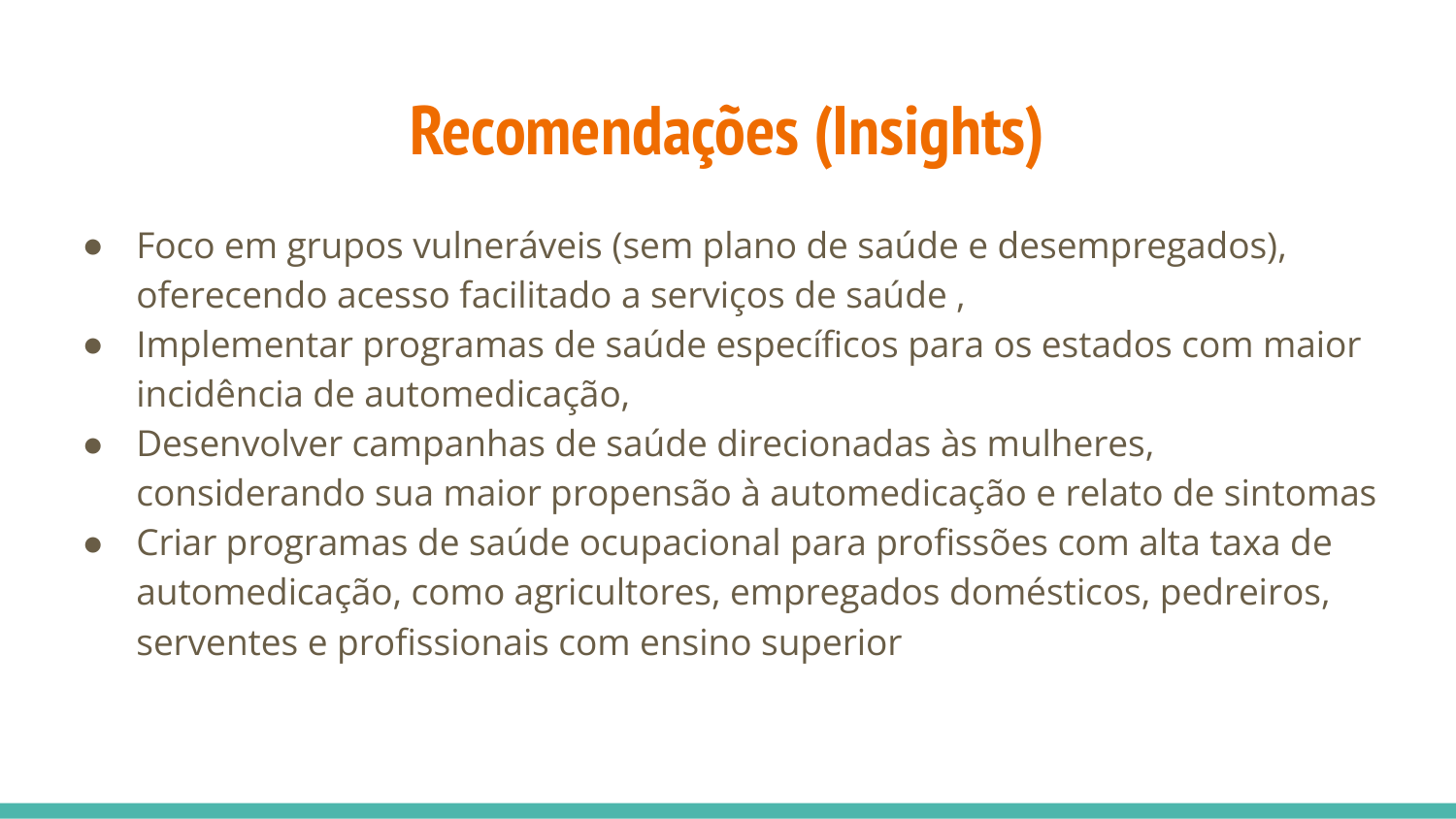

# Recomendações (Insights)
Foco em grupos vulneráveis (sem plano de saúde e desempregados), oferecendo acesso facilitado a serviços de saúde ,
Implementar programas de saúde específicos para os estados com maior incidência de automedicação,
Desenvolver campanhas de saúde direcionadas às mulheres, considerando sua maior propensão à automedicação e relato de sintomas
Criar programas de saúde ocupacional para profissões com alta taxa de automedicação, como agricultores, empregados domésticos, pedreiros, serventes e profissionais com ensino superior